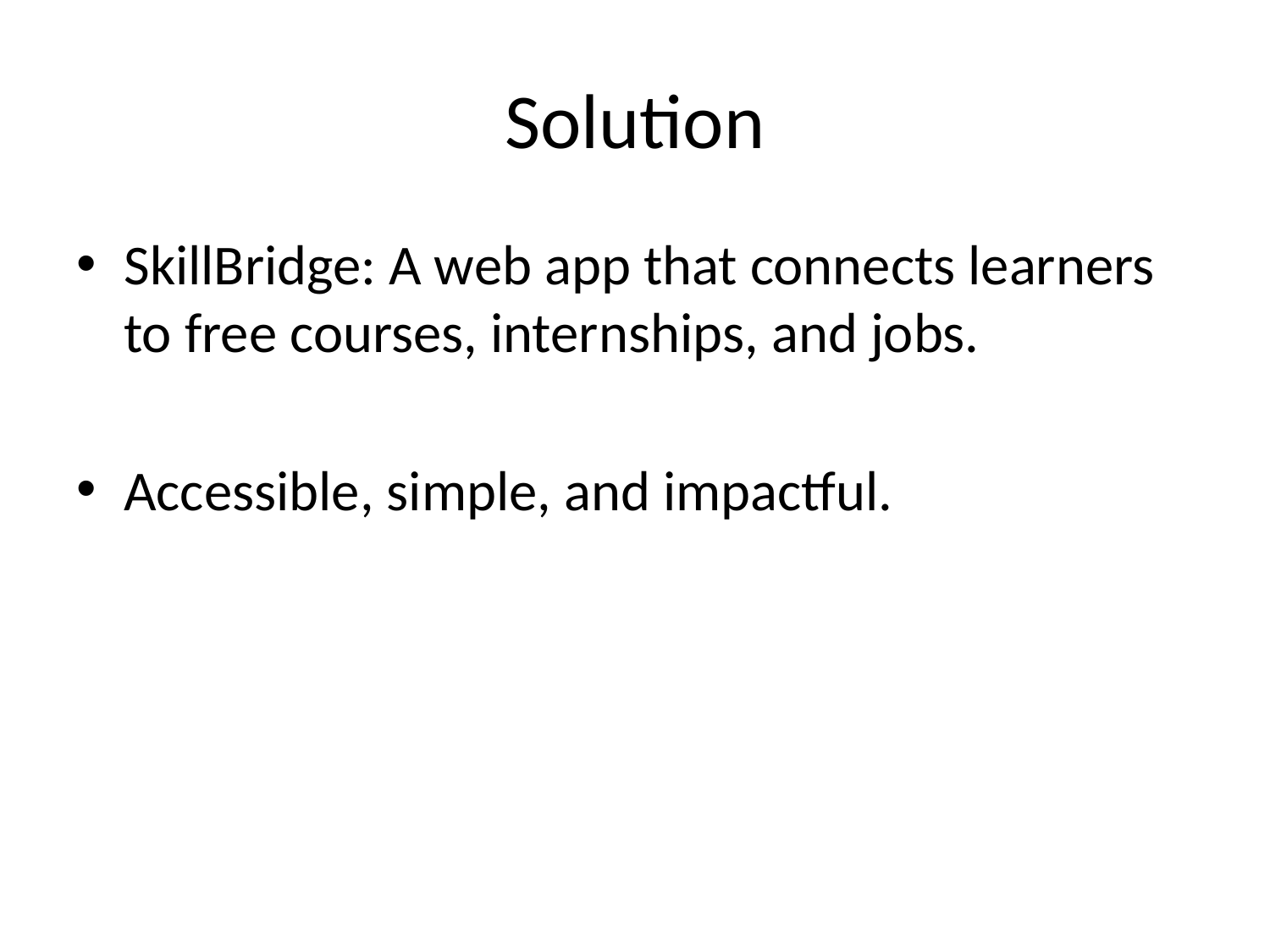

# Solution
SkillBridge: A web app that connects learners to free courses, internships, and jobs.

Accessible, simple, and impactful.